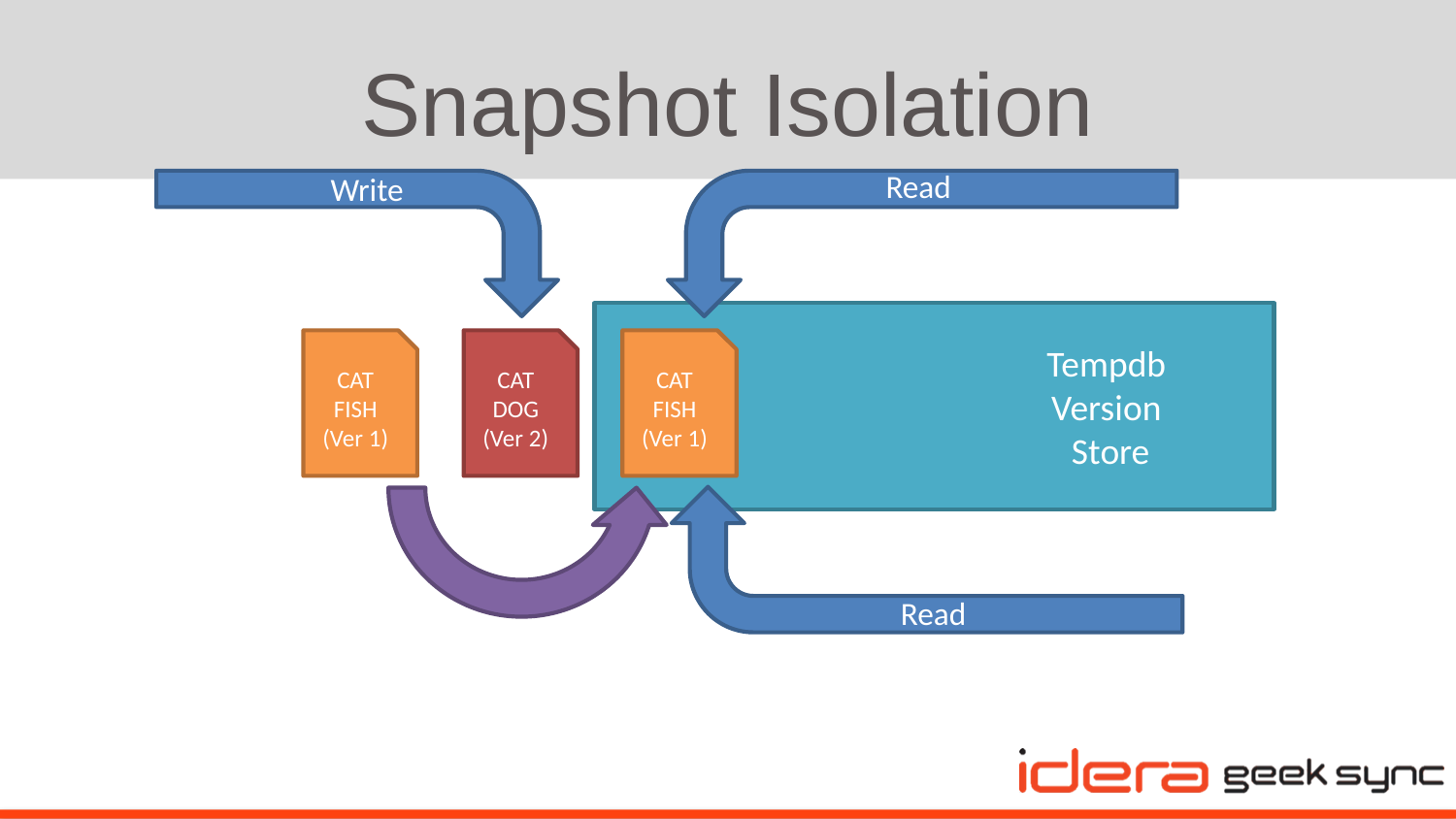

Snapshot Isolation

Read
Write

CAT
FISH
(Ver 1)
CAT
DOG
(Ver 2)
CAT
FISH
(Ver 1)
Tempdb
Version
Store

Read